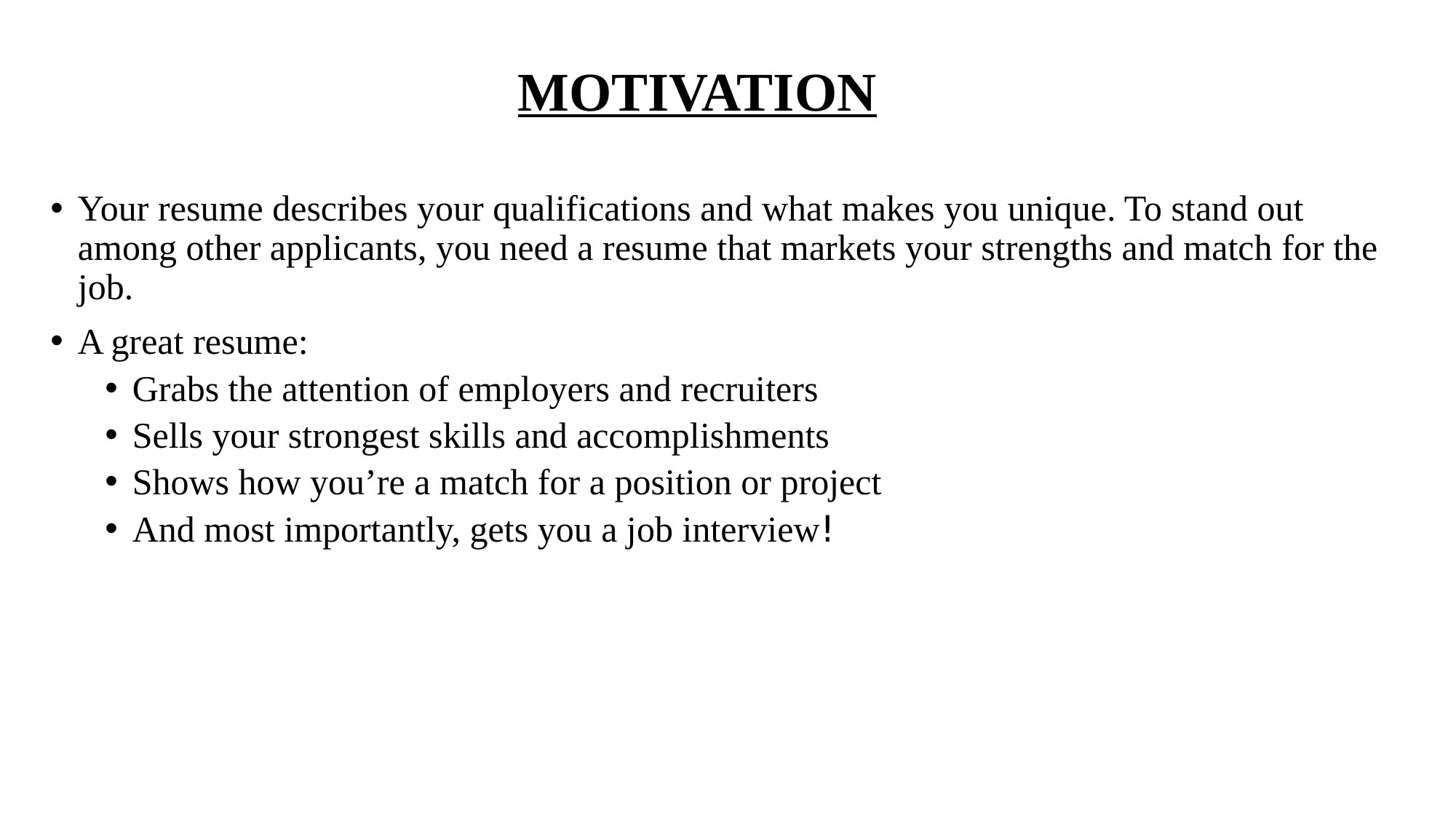

# MOTIVATION
Your resume describes your qualifications and what makes you unique. To stand out among other applicants, you need a resume that markets your strengths and match for the job.
A great resume:
Grabs the attention of employers and recruiters
Sells your strongest skills and accomplishments
Shows how you’re a match for a position or project
And most importantly, gets you a job interview!